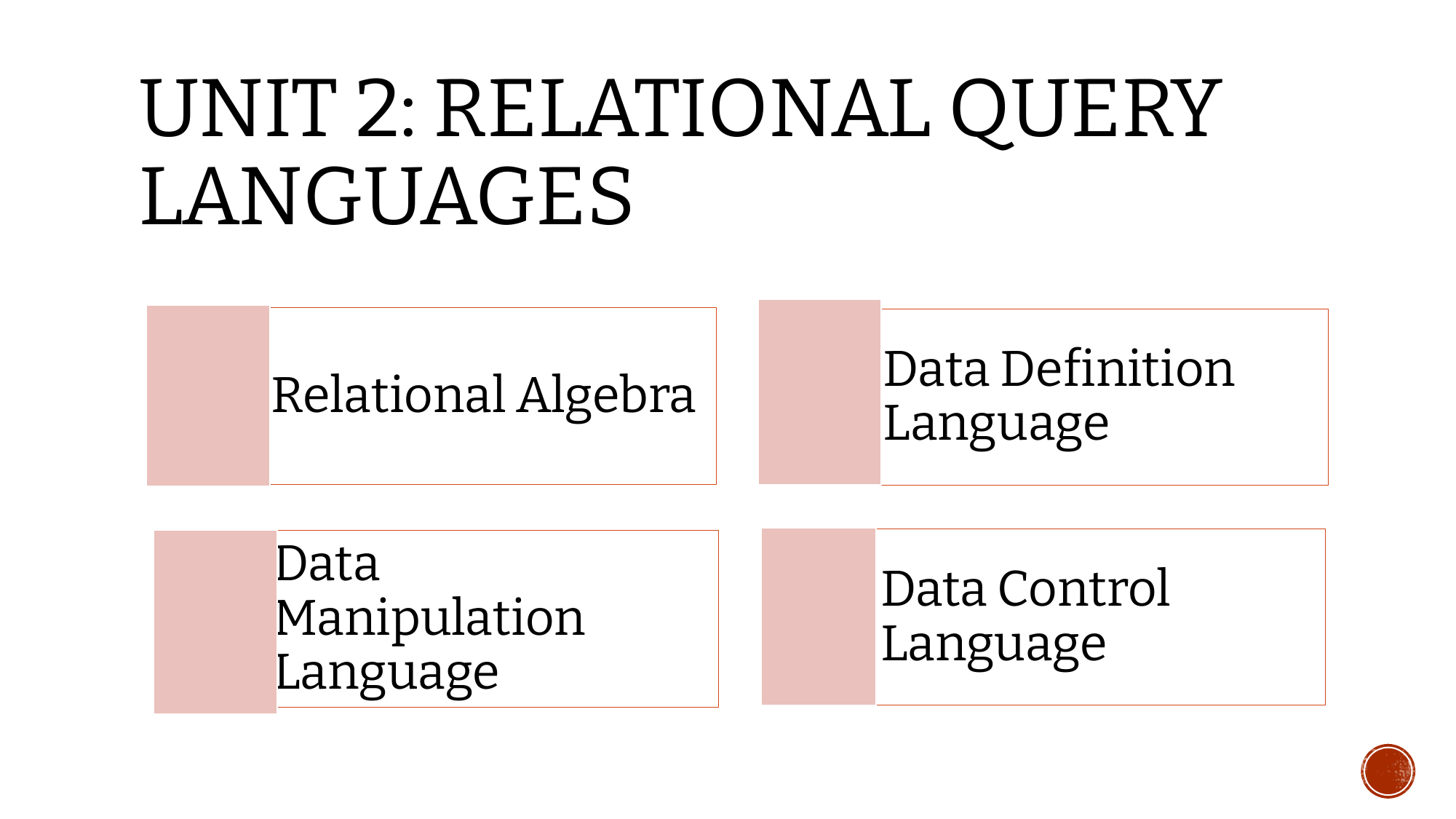

# UNIT 2: Relational query languages
Relational Algebra
Data Definition Language
Data Manipulation Language
Data Control Language